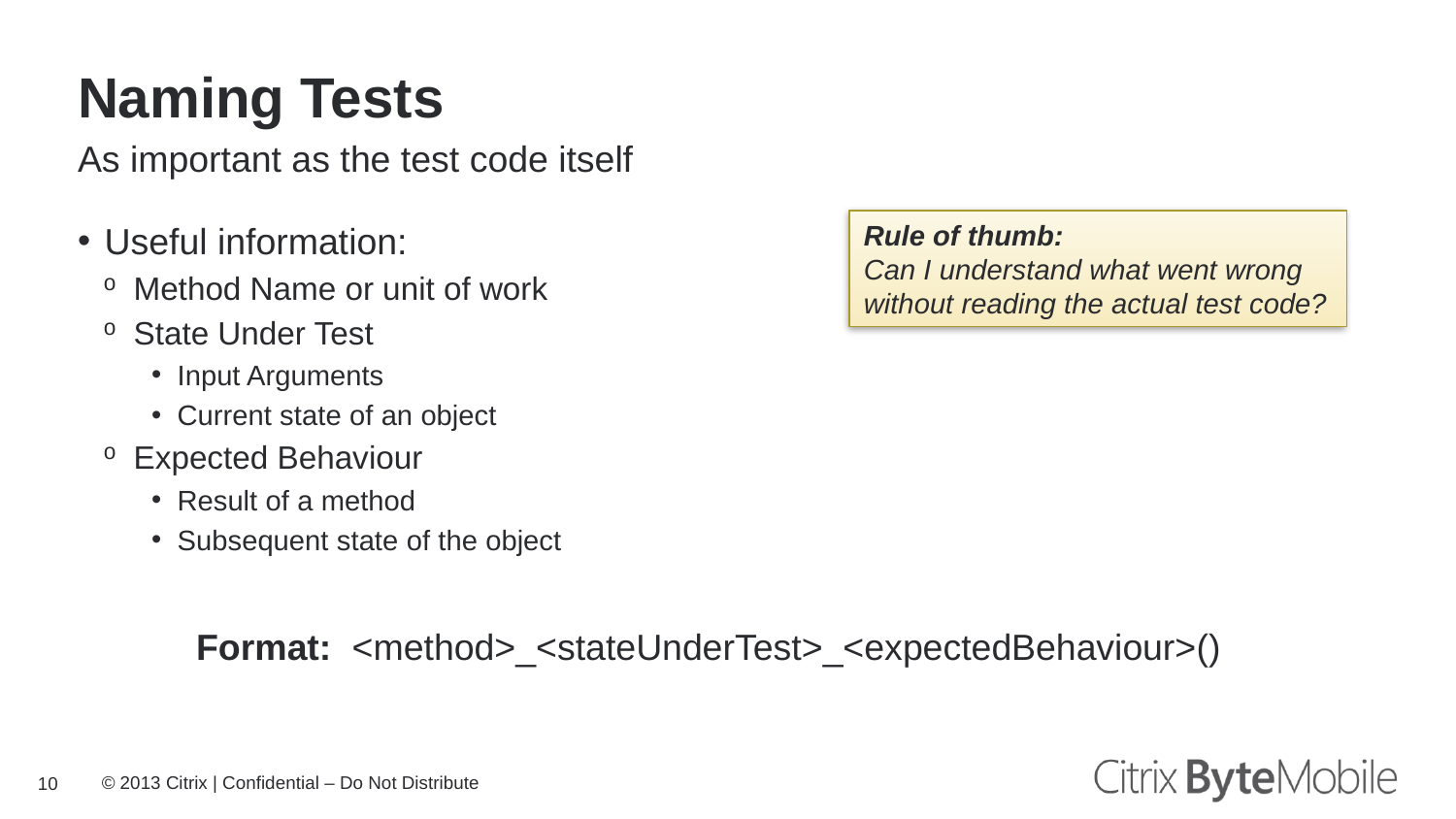

# Naming Tests
As important as the test code itself
Useful information:
Method Name or unit of work
State Under Test
Input Arguments
Current state of an object
Expected Behaviour
Result of a method
Subsequent state of the object

	         Format:  <method>_<stateUnderTest>_<expectedBehaviour>()

Rule of thumb:
Can I understand what went wrong without reading the actual test code?
10